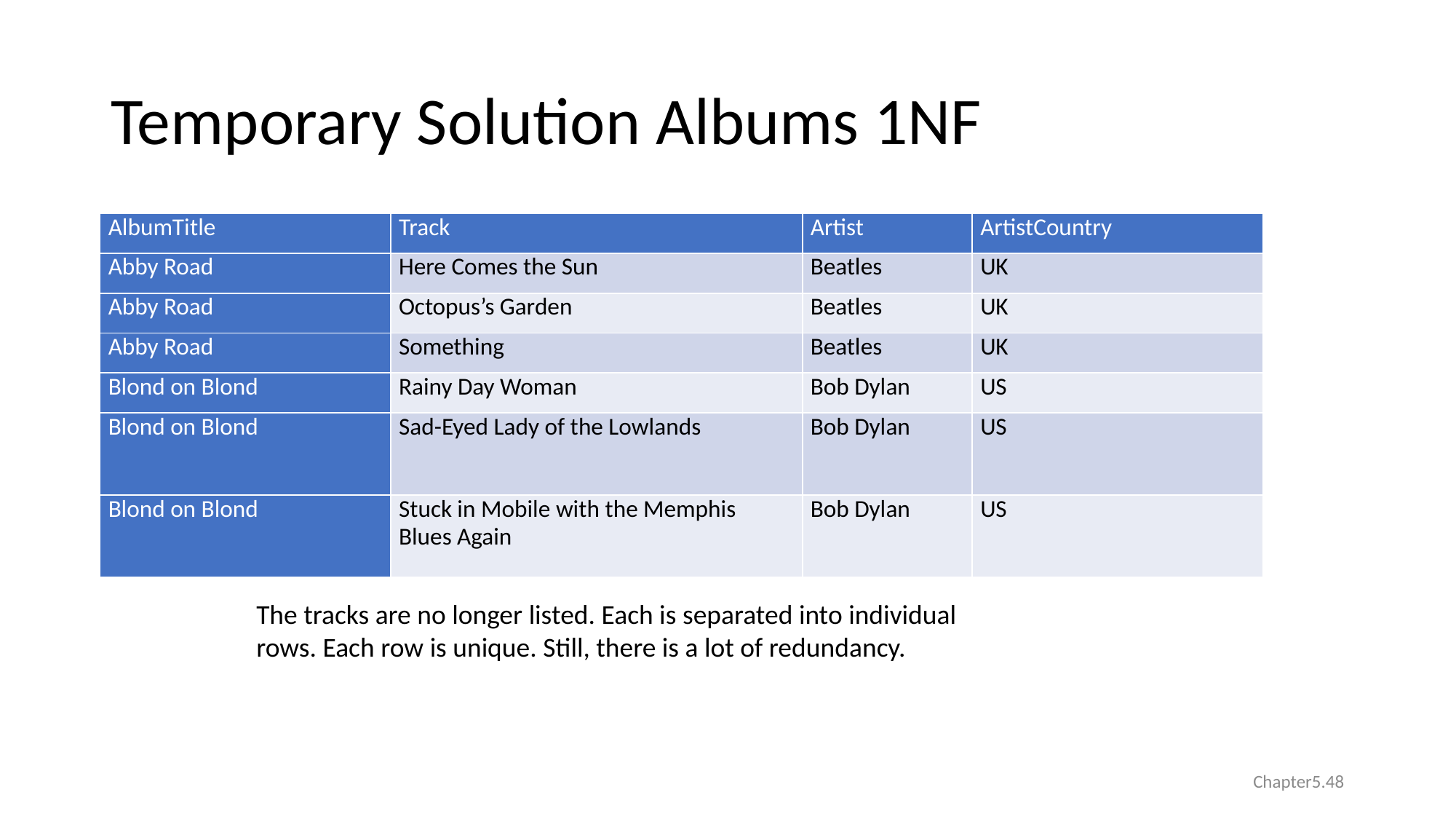

# Temporary Solution Albums 1NF
| AlbumTitle | Track | Artist | ArtistCountry |
| --- | --- | --- | --- |
| Abby Road | Here Comes the Sun | Beatles | UK |
| Abby Road | Octopus’s Garden | Beatles | UK |
| Abby Road | Something | Beatles | UK |
| Blond on Blond | Rainy Day Woman | Bob Dylan | US |
| Blond on Blond | Sad-Eyed Lady of the Lowlands | Bob Dylan | US |
| Blond on Blond | Stuck in Mobile with the Memphis Blues Again | Bob Dylan | US |
The tracks are no longer listed. Each is separated into individual rows. Each row is unique. Still, there is a lot of redundancy.
Chapter5.48